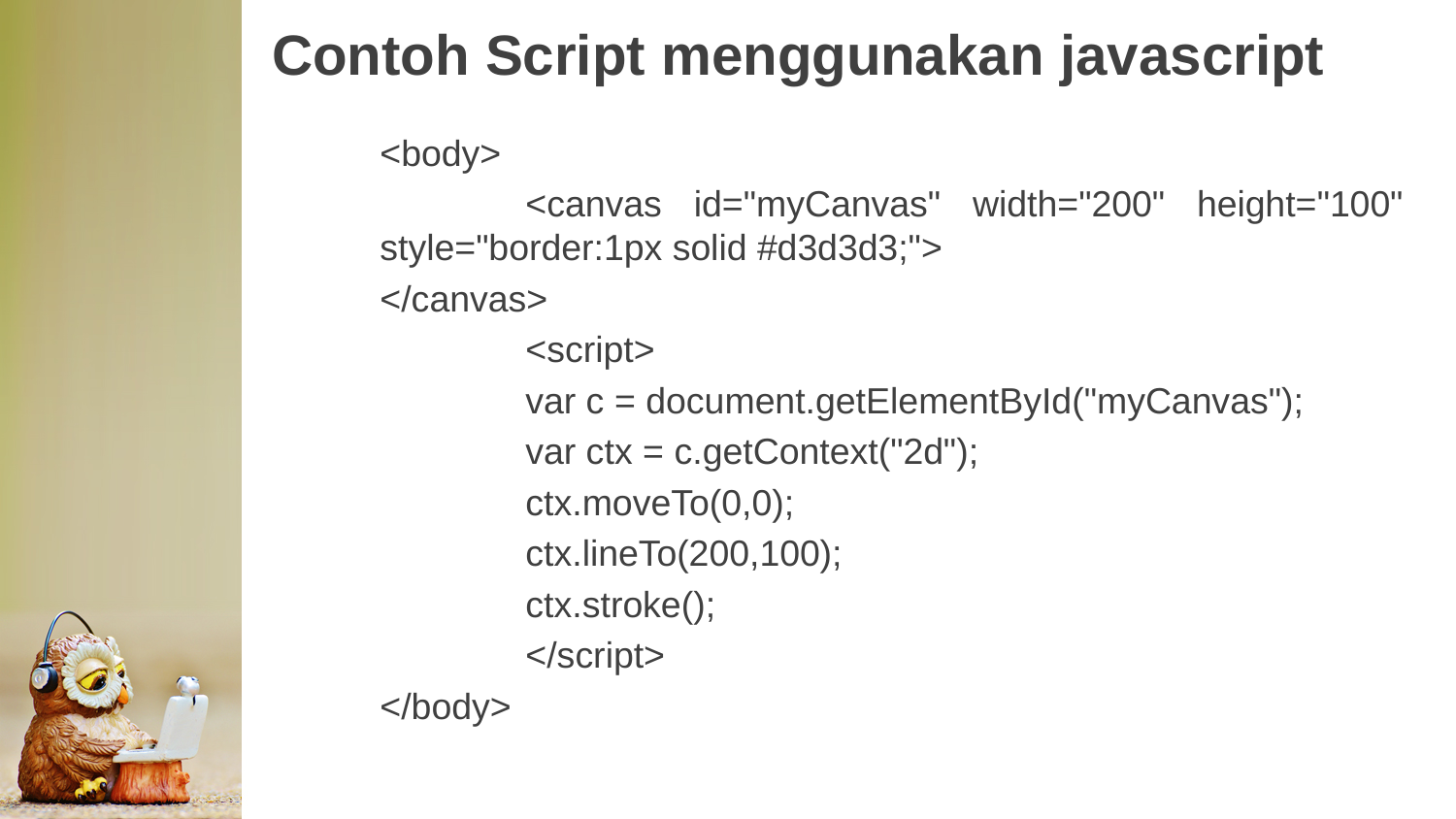

# Contoh Script menggunakan javascript
<body>
	<canvas id="myCanvas" width="200" height="100" style="border:1px solid #d3d3d3;">
</canvas>
	<script>
	var c = document.getElementById("myCanvas");
	var ctx = c.getContext("2d");
	ctx.moveTo(0,0);
	ctx.lineTo(200,100);
	ctx.stroke();
	</script>
</body>